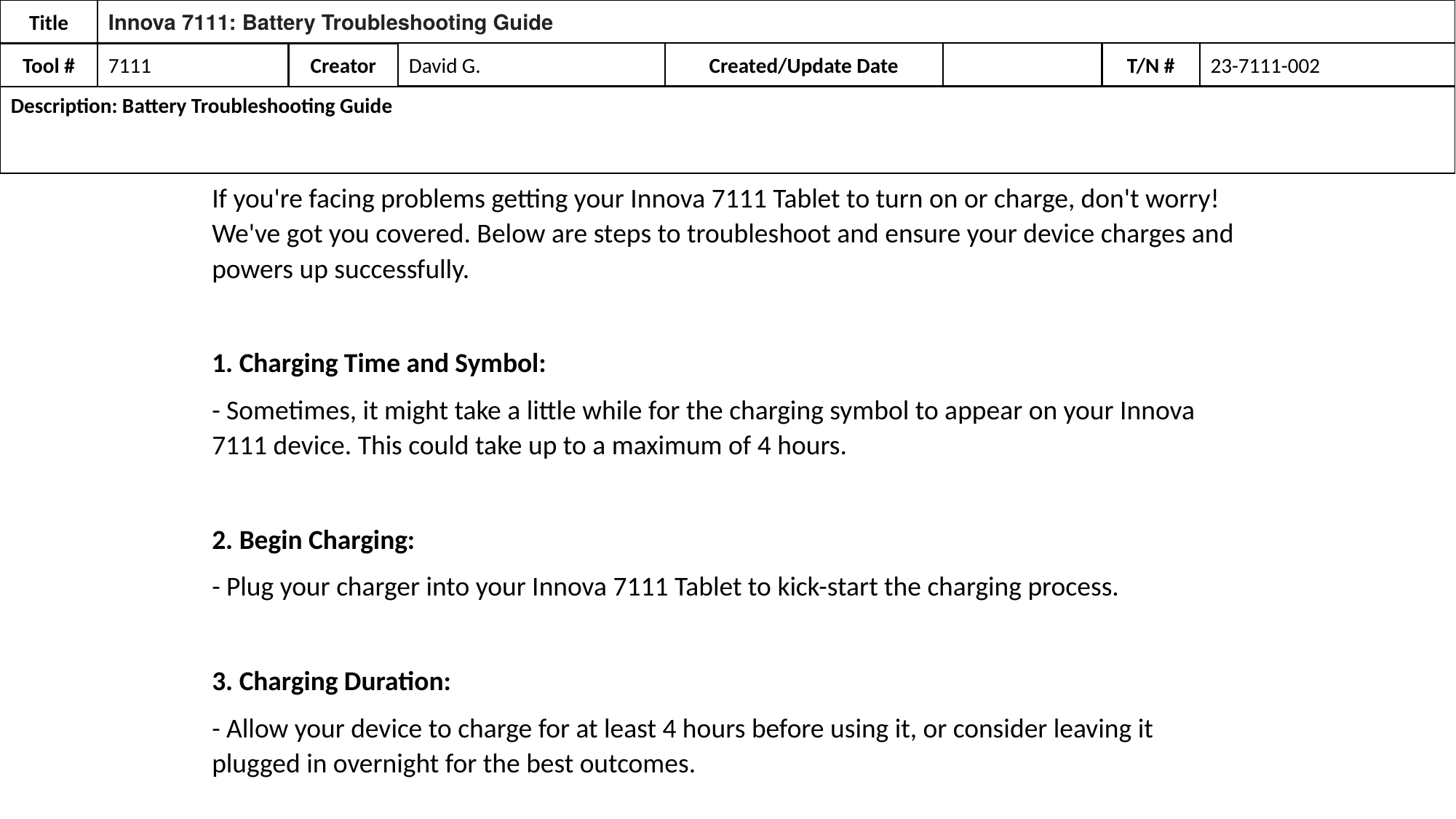

Title
Innova 7111: Battery Troubleshooting Guide
David G.
Created/Update Date

T/N #
23-7111-002
Tool #
7111
Creator
Description: Battery Troubleshooting Guide
If you're facing problems getting your Innova 7111 Tablet to turn on or charge, don't worry! We've got you covered. Below are steps to troubleshoot and ensure your device charges and powers up successfully.

1. Charging Time and Symbol:
- Sometimes, it might take a little while for the charging symbol to appear on your Innova 7111 device. This could take up to a maximum of 4 hours.

2. Begin Charging:
- Plug your charger into your Innova 7111 Tablet to kick-start the charging process.

3. Charging Duration:
- Allow your device to charge for at least 4 hours before using it, or consider leaving it plugged in overnight for the best outcomes.